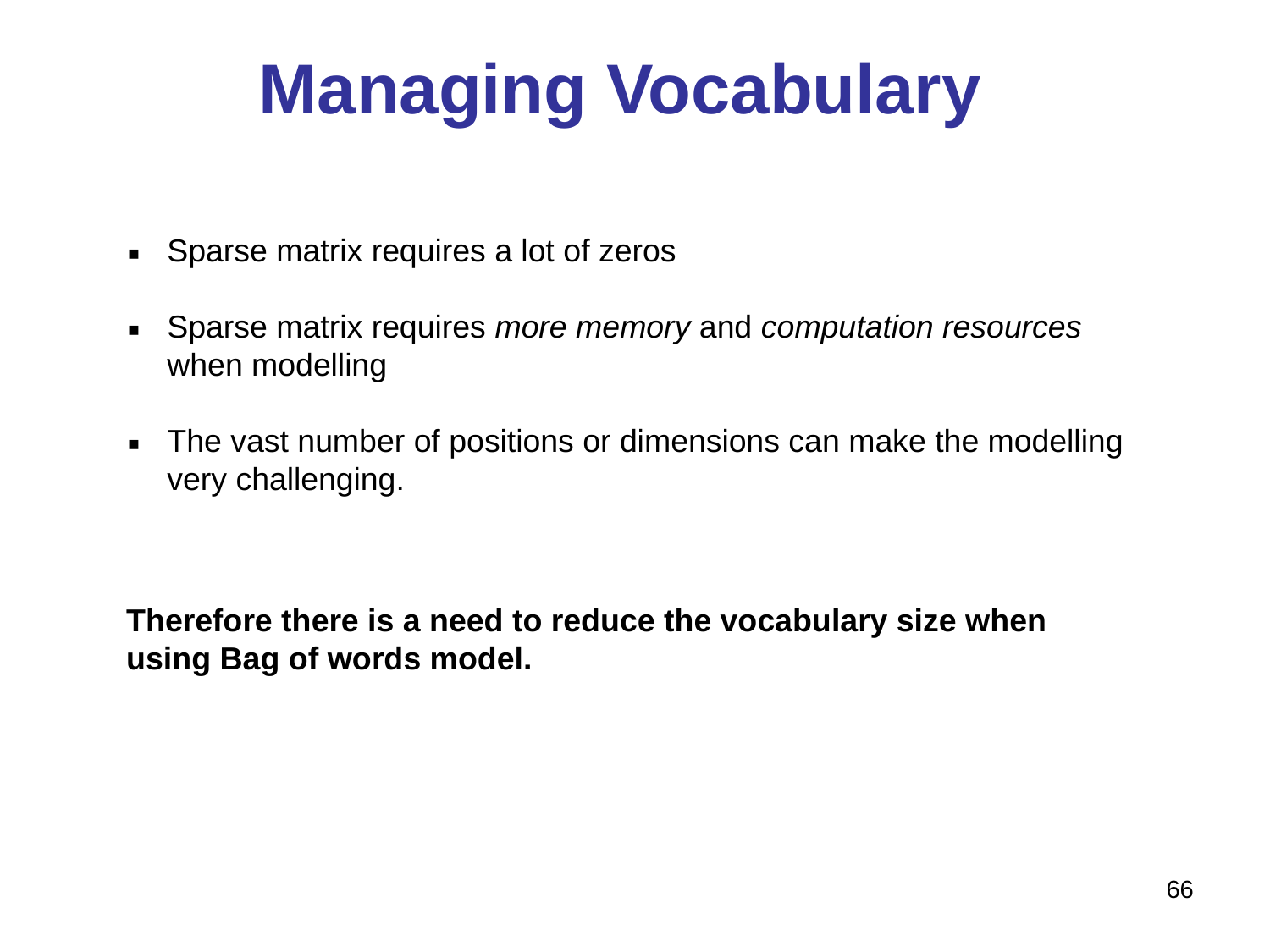

# Managing Vocabulary

Sparse matrix requires a lot of zeros

Sparse matrix requires more memory and computation resources when modelling

The vast number of positions or dimensions can make the modelling very challenging.

Therefore there is a need to reduce the vocabulary size when using Bag of words model.

66